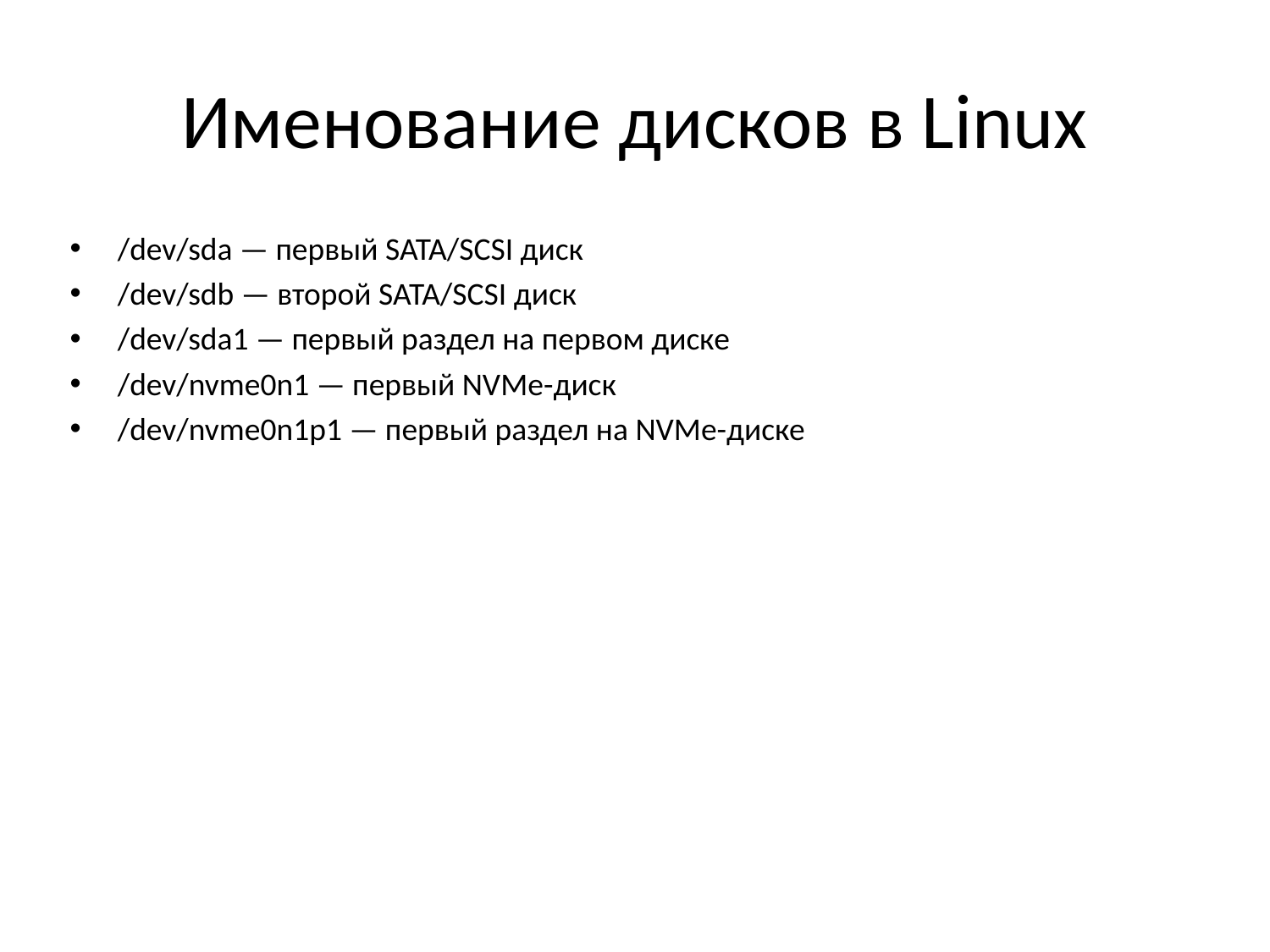

# Именование дисков в Linux
/dev/sda — первый SATA/SCSI диск
/dev/sdb — второй SATA/SCSI диск
/dev/sda1 — первый раздел на первом диске
/dev/nvme0n1 — первый NVMe-диск
/dev/nvme0n1p1 — первый раздел на NVMe-диске